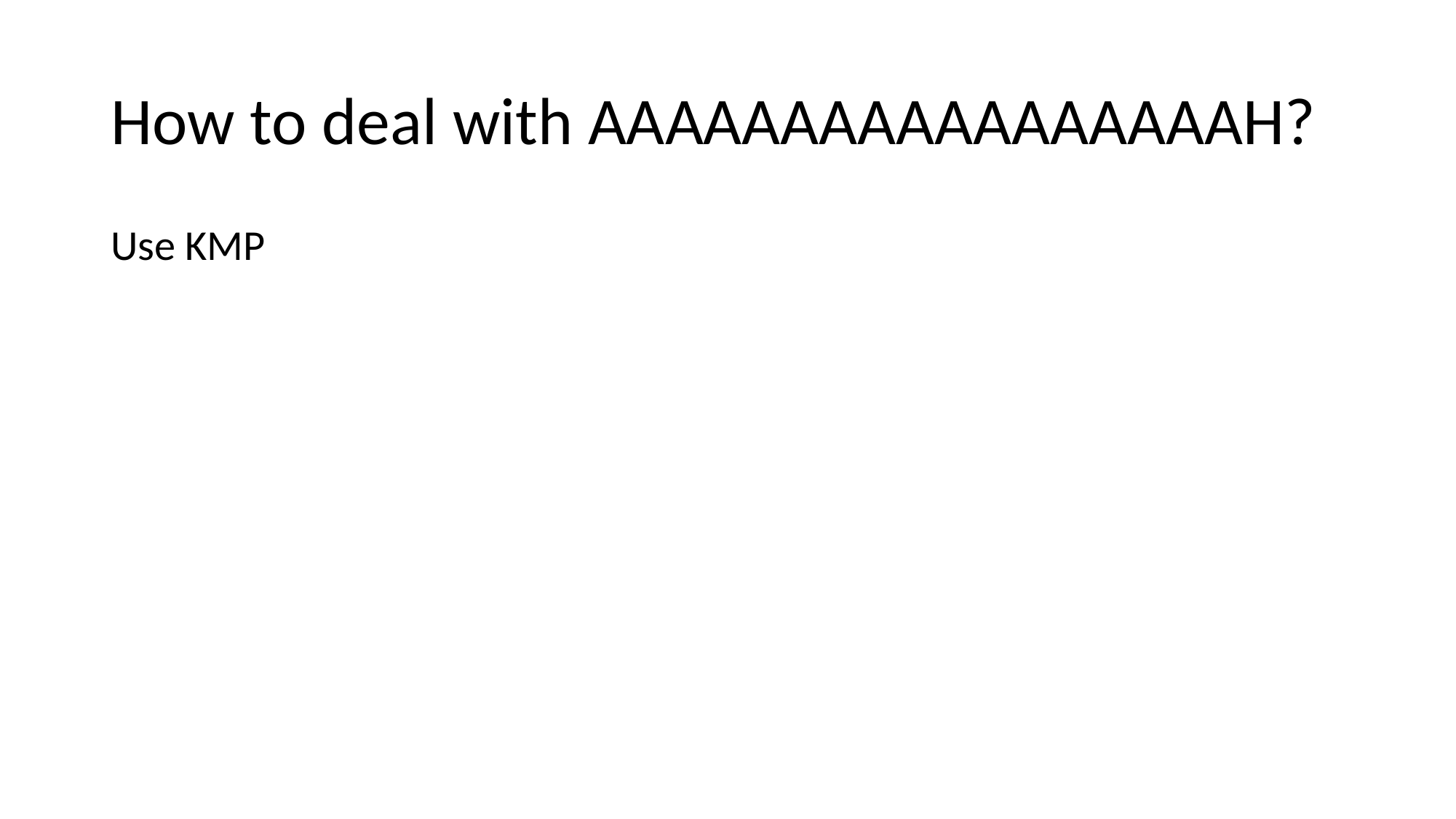

# How to deal with AAAAAAAAAAAAAAAAAH?
Use KMP